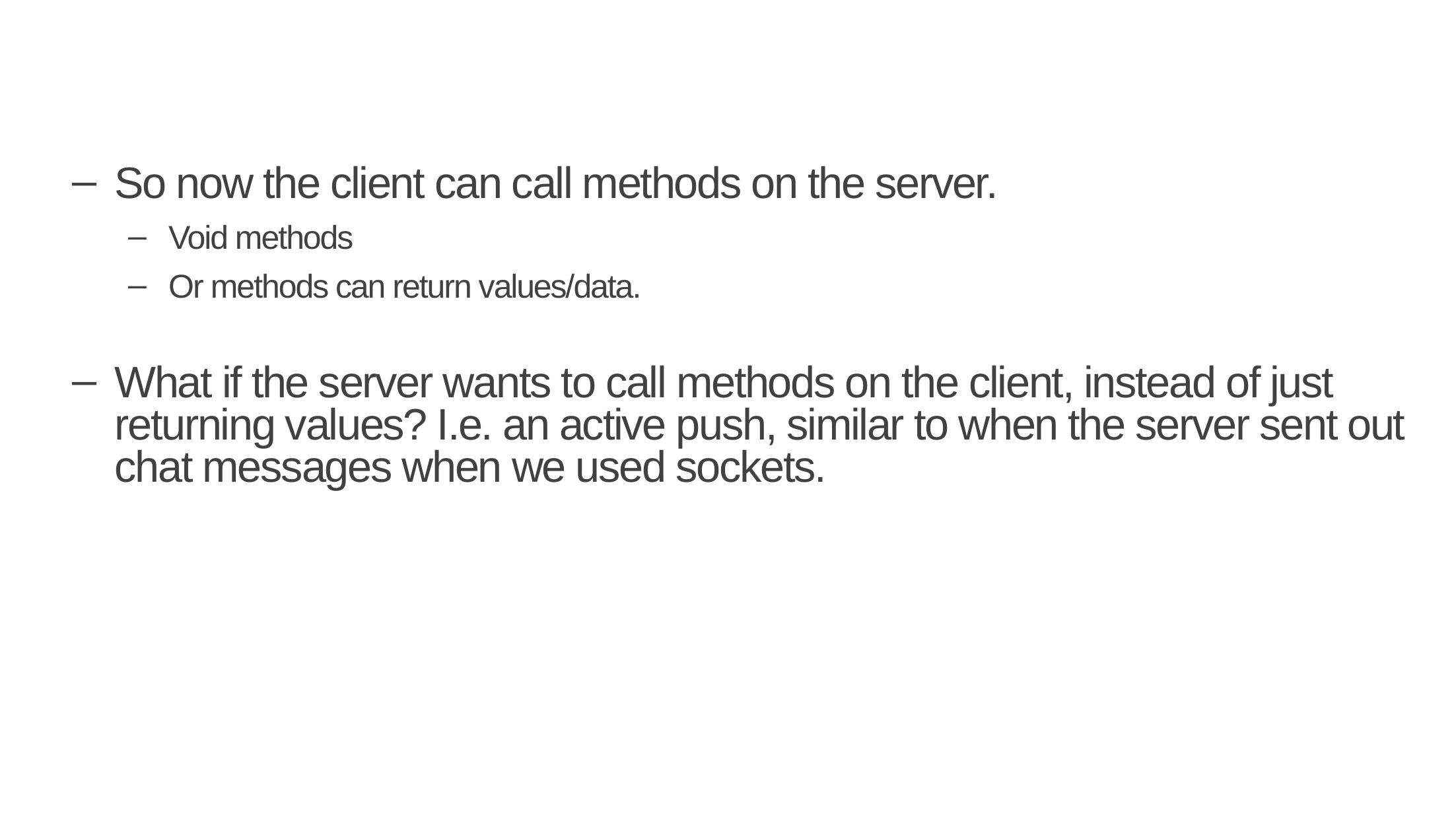

#
So now the client can call methods on the server.
Void methods
Or methods can return values/data.

What if the server wants to call methods on the client, instead of just returning values? I.e. an active push, similar to when the server sent out chat messages when we used sockets.